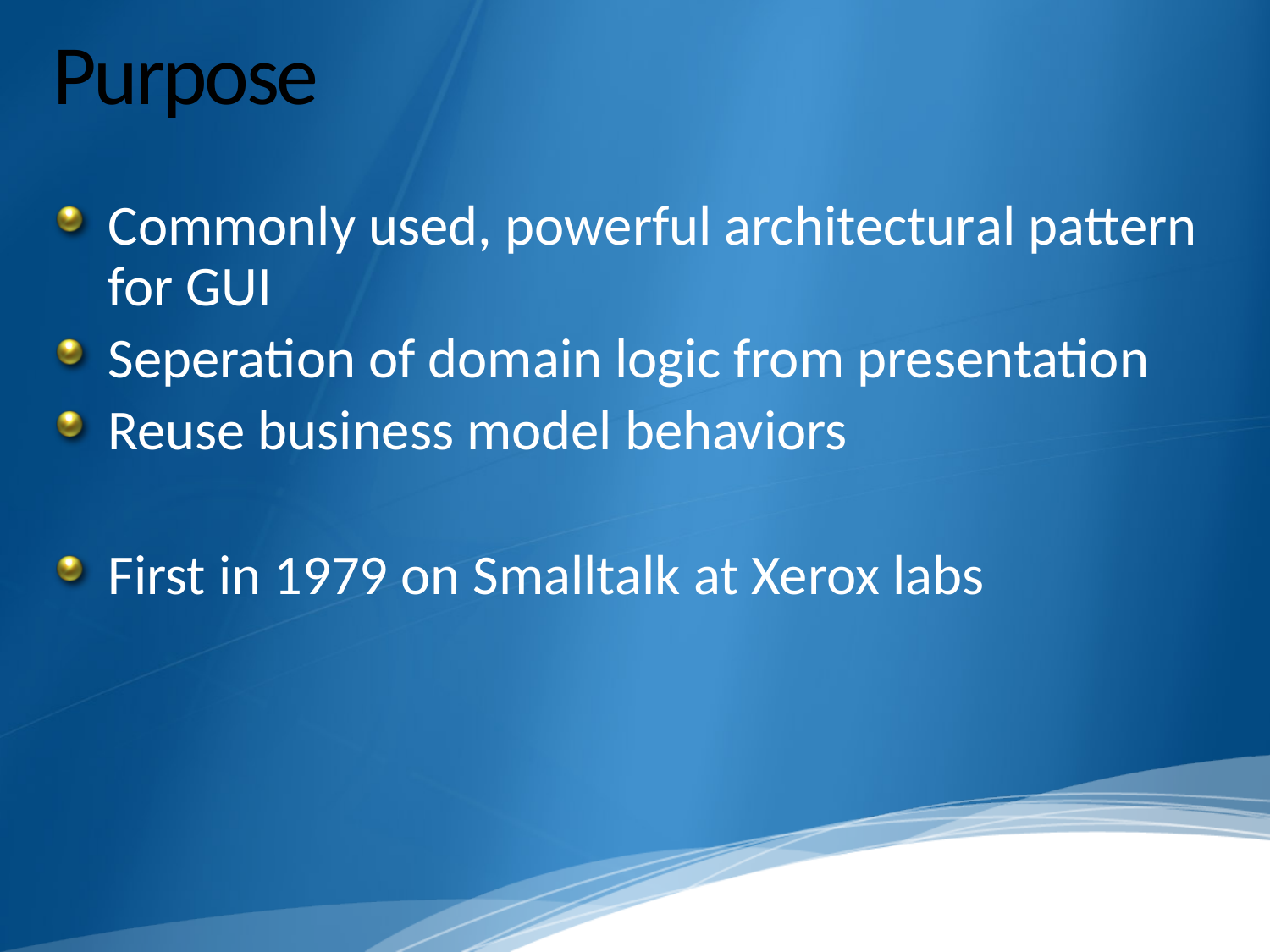

# Purpose
Commonly used, powerful architectural pattern for GUI
Seperation of domain logic from presentation
Reuse business model behaviors

First in 1979 on Smalltalk at Xerox labs